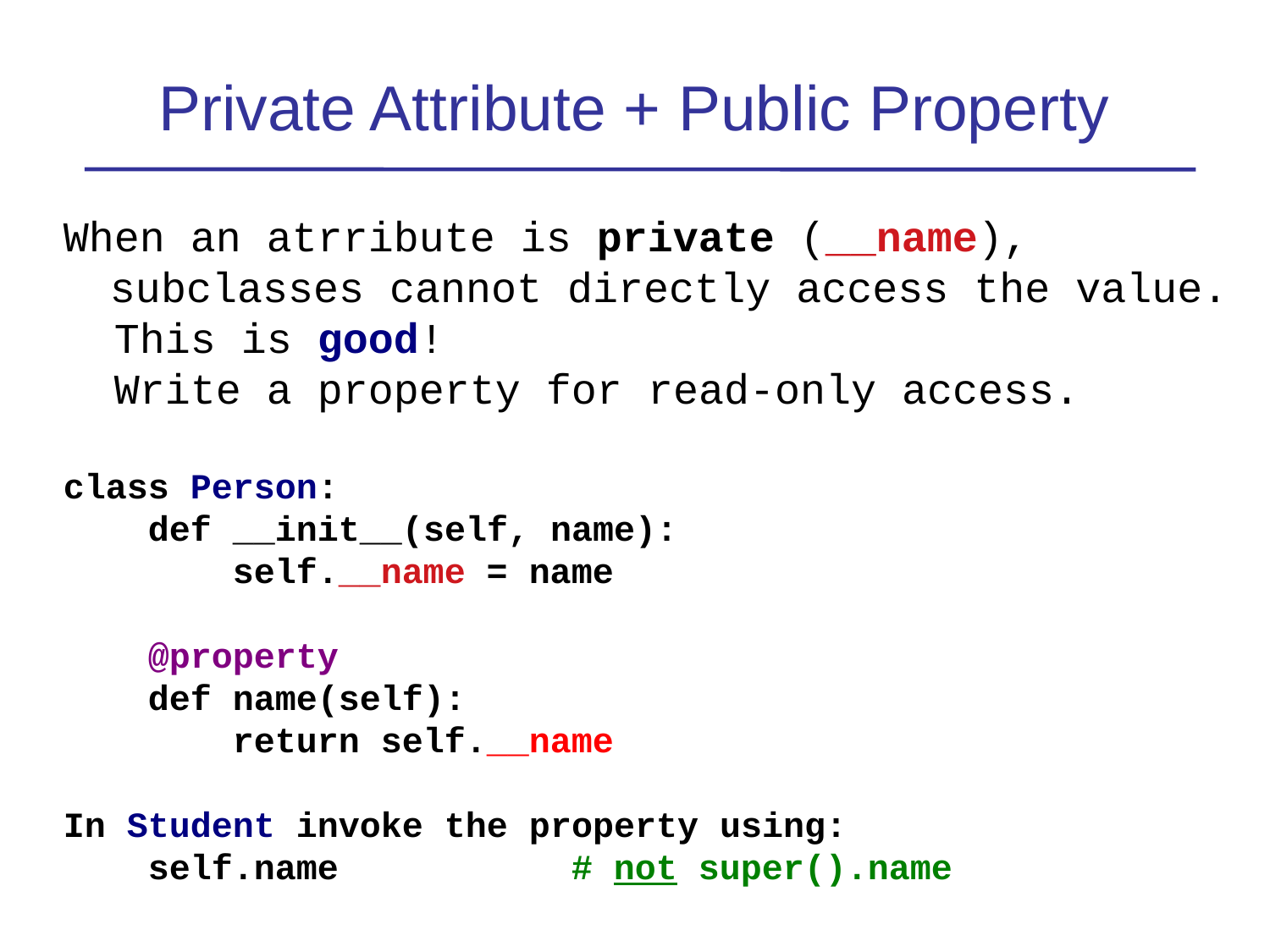

Private Attribute + Public Property

When an atrribute is private (__name), subclasses cannot directly access the value.
  This is good!
  Write a property for read-only access.

class Person:
    def __init__(self, name):
        self.__name = name

    @property
    def name(self):
        return self.__name

In Student invoke the property using:
    self.name           # not super().name